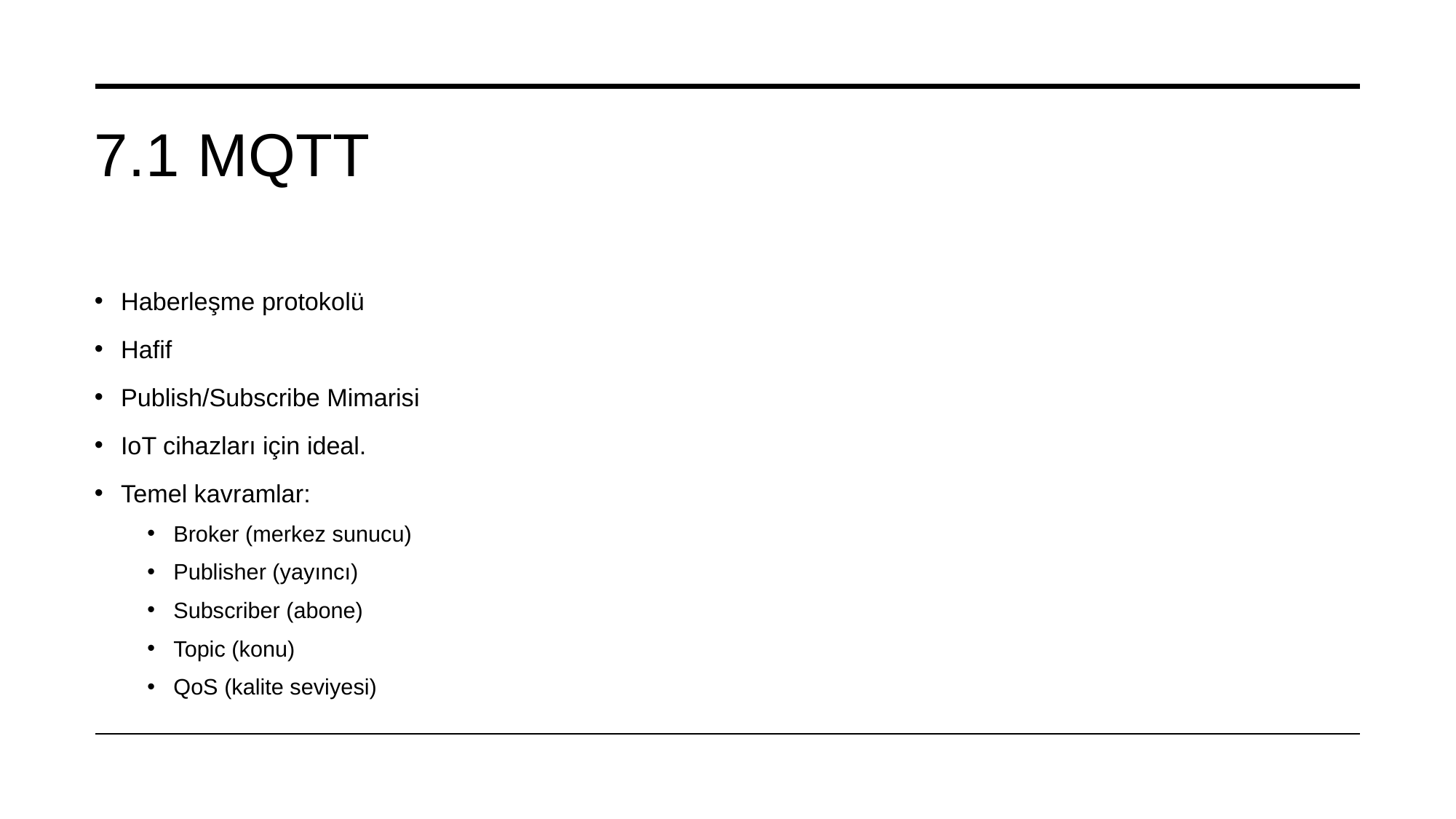

# 7.1 MQTT
Haberleşme protokolü
Hafif
Publish/Subscribe Mimarisi
IoT cihazları için ideal.
Temel kavramlar:
Broker (merkez sunucu)
Publisher (yayıncı)
Subscriber (abone)
Topic (konu)
QoS (kalite seviyesi)